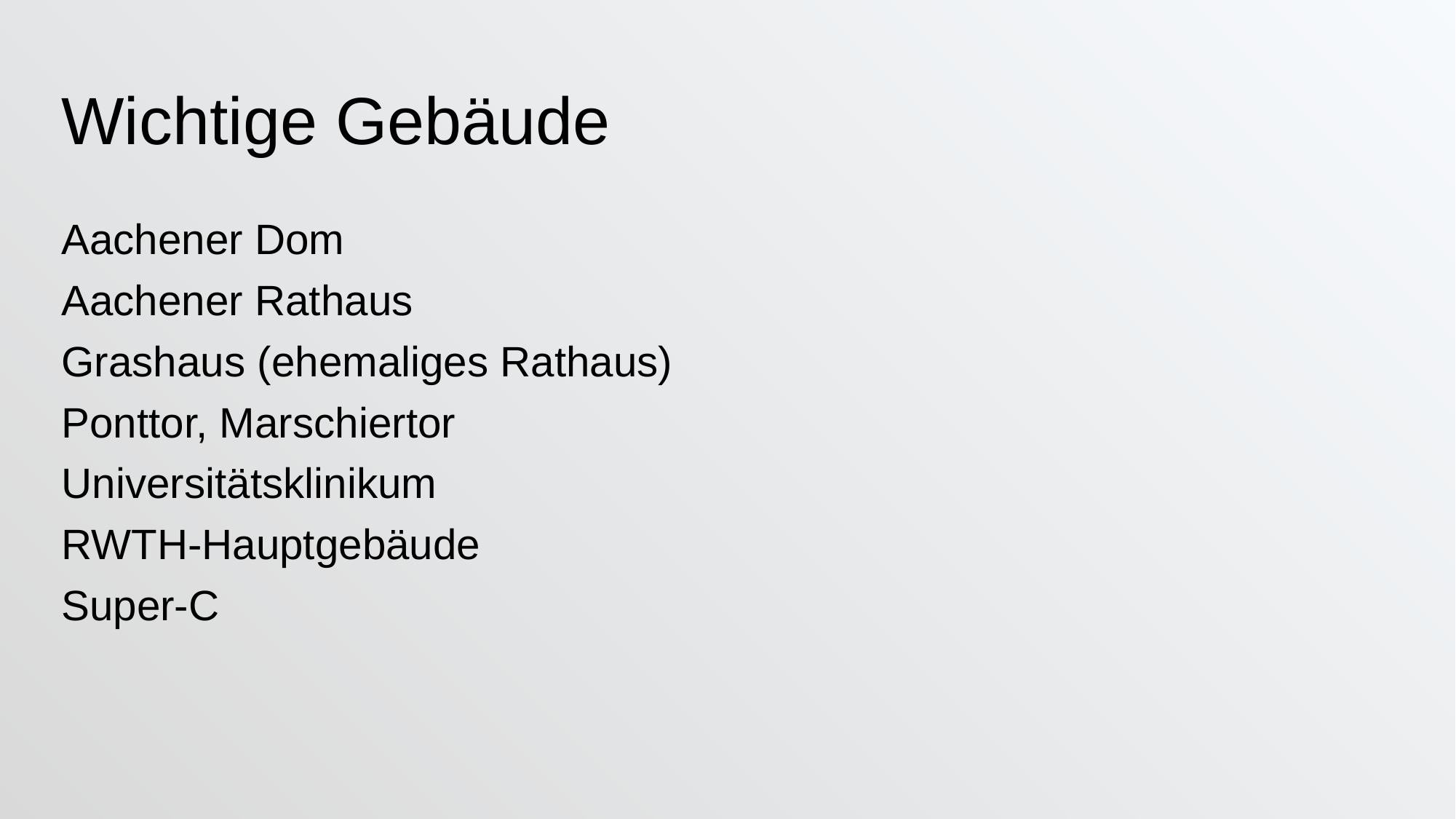

# Wichtige Gebäude
Aachener Dom
Aachener Rathaus
Grashaus (ehemaliges Rathaus)
Ponttor, Marschiertor
Universitätsklinikum
RWTH-Hauptgebäude
Super-C